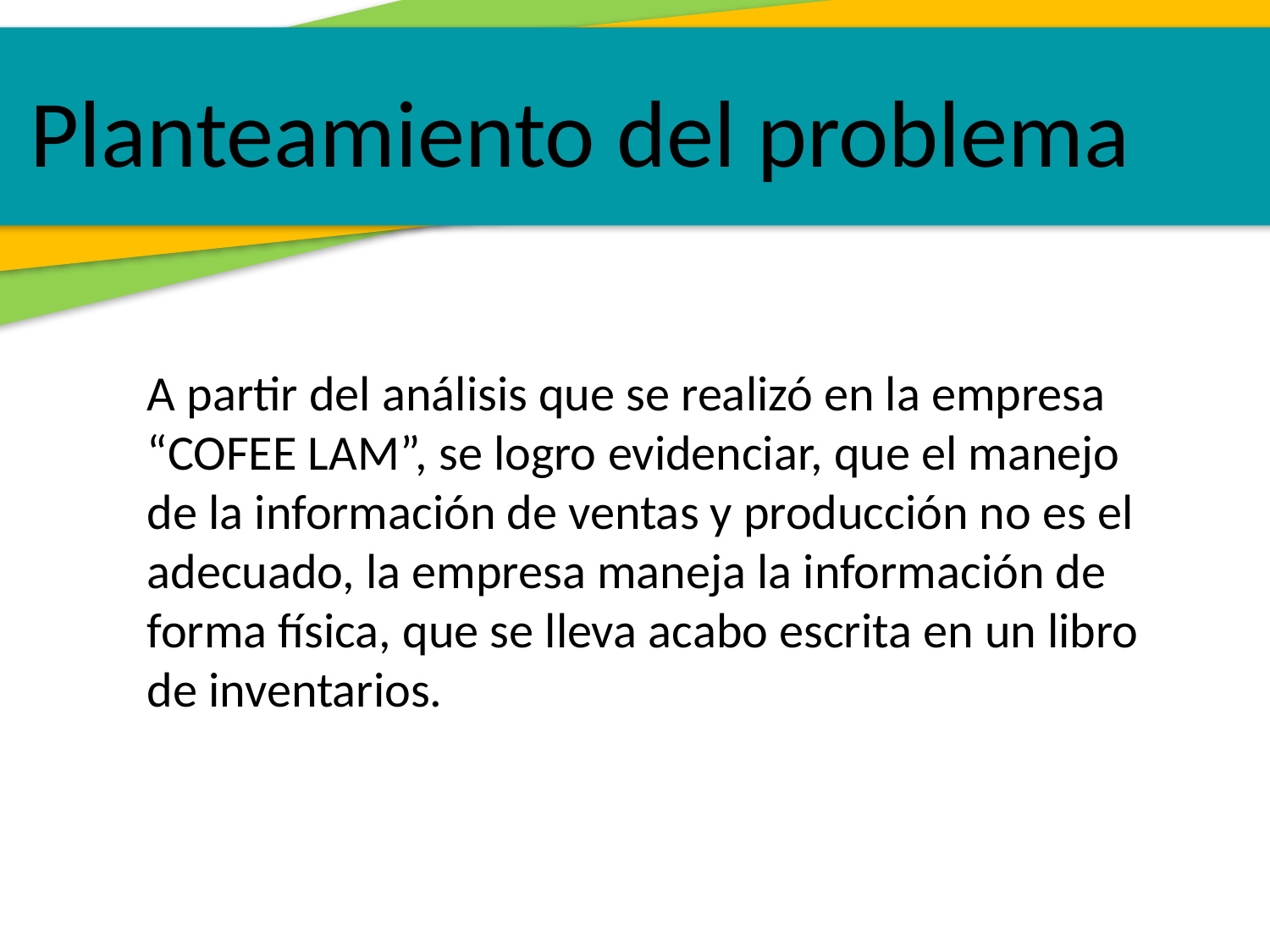

Planteamiento del problema

A partir del análisis que se realizó en la empresa “COFEE LAM”, se logro evidenciar, que el manejo de la información de ventas y producción no es el adecuado, la empresa maneja la información de forma física, que se lleva acabo escrita en un libro de inventarios.